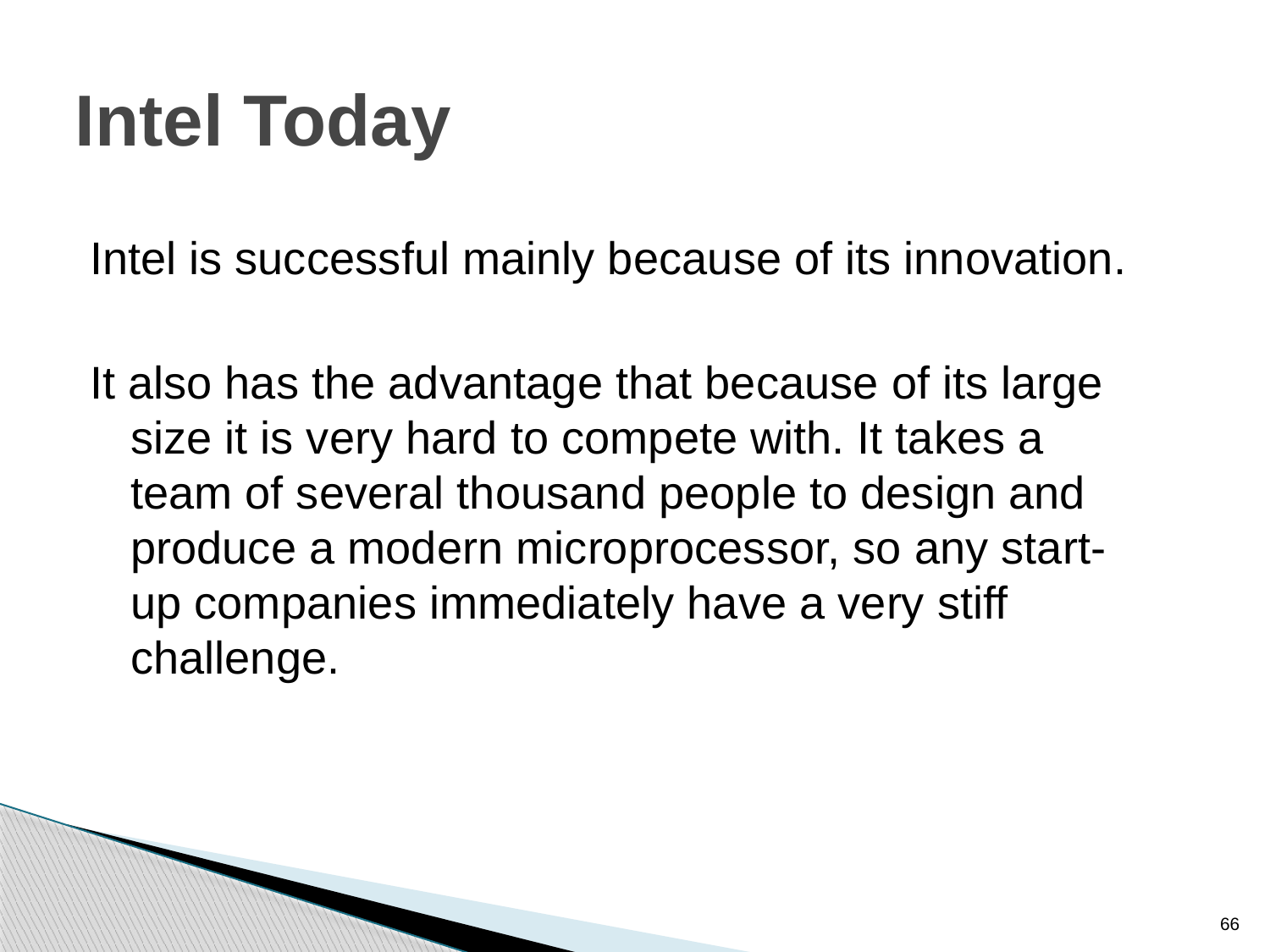

# Intel Today
Intel is successful mainly because of its innovation.

It also has the advantage that because of its large size it is very hard to compete with. It takes a team of several thousand people to design and produce a modern microprocessor, so any start-up companies immediately have a very stiff challenge.
66